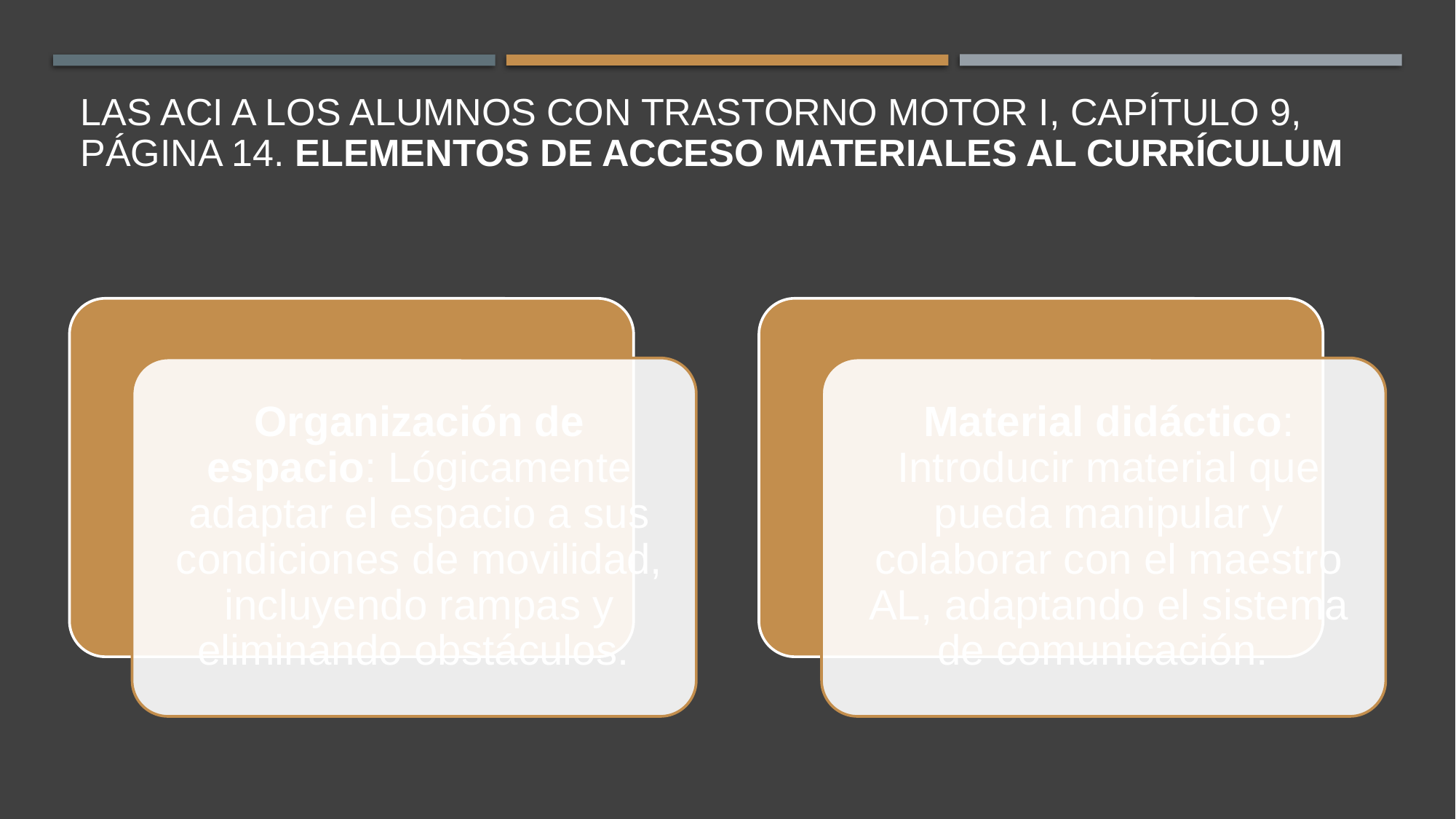

# Las ACI a los alumnos con trastorno motor I, capítulo 9, página 14. Elementos de acceso materiales al Currículum
Organización de espacio: Lógicamente adaptar el espacio a sus condiciones de movilidad, incluyendo rampas y eliminando obstáculos.
Material didáctico: Introducir material que pueda manipular y colaborar con el maestro AL, adaptando el sistema de comunicación.